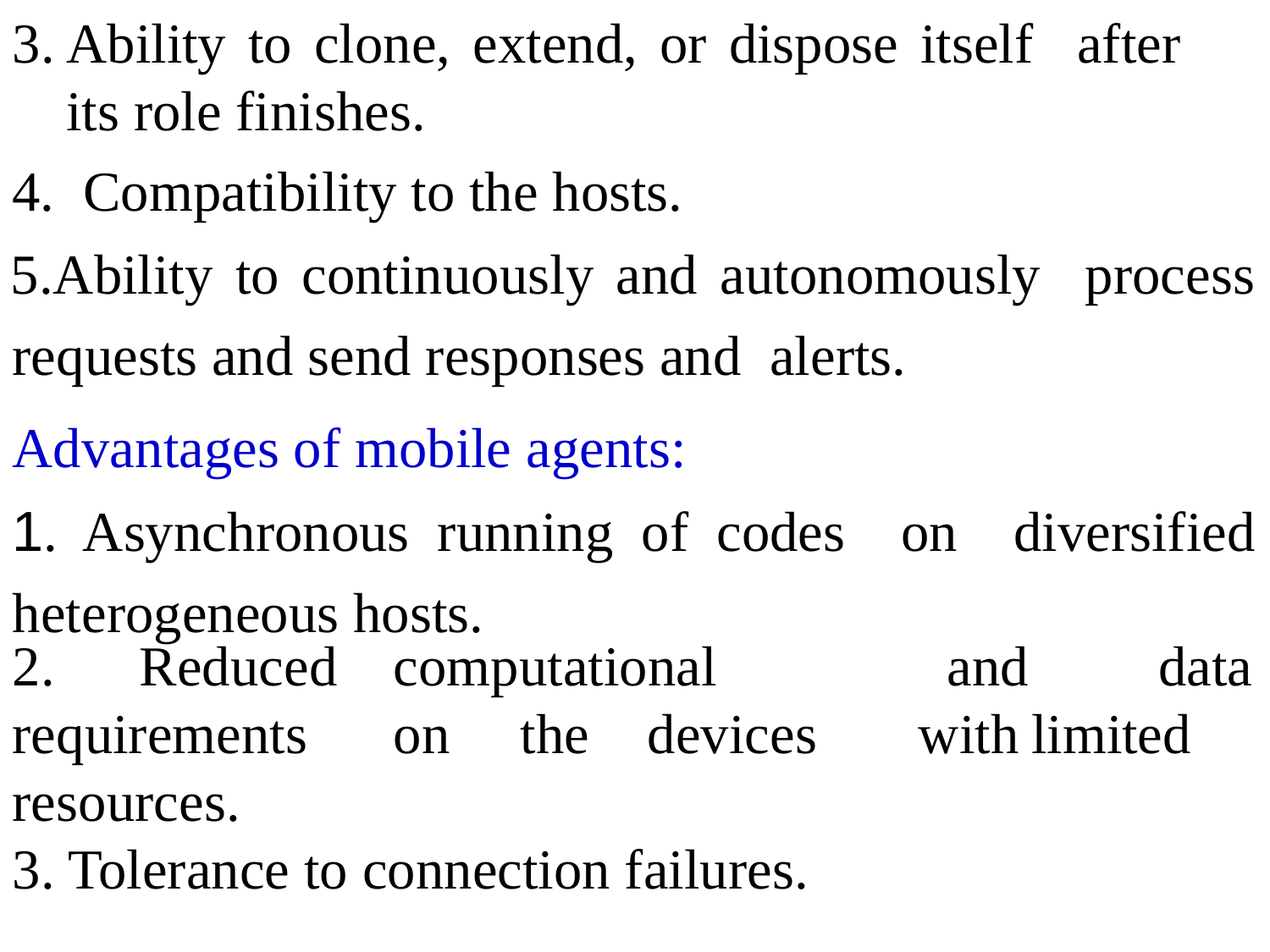

Ability to clone, extend, or dispose itself  after its role finishes.
Compatibility to the hosts.
Ability to continuously and autonomously  process requests and send responses and  alerts.
Advantages of mobile agents:
1. Asynchronous running of codes  on  diversified heterogeneous hosts.
2.	Reduced	computational
and		data  with	limited
requirements	on	the	devices  resources.
3. Tolerance to connection failures.